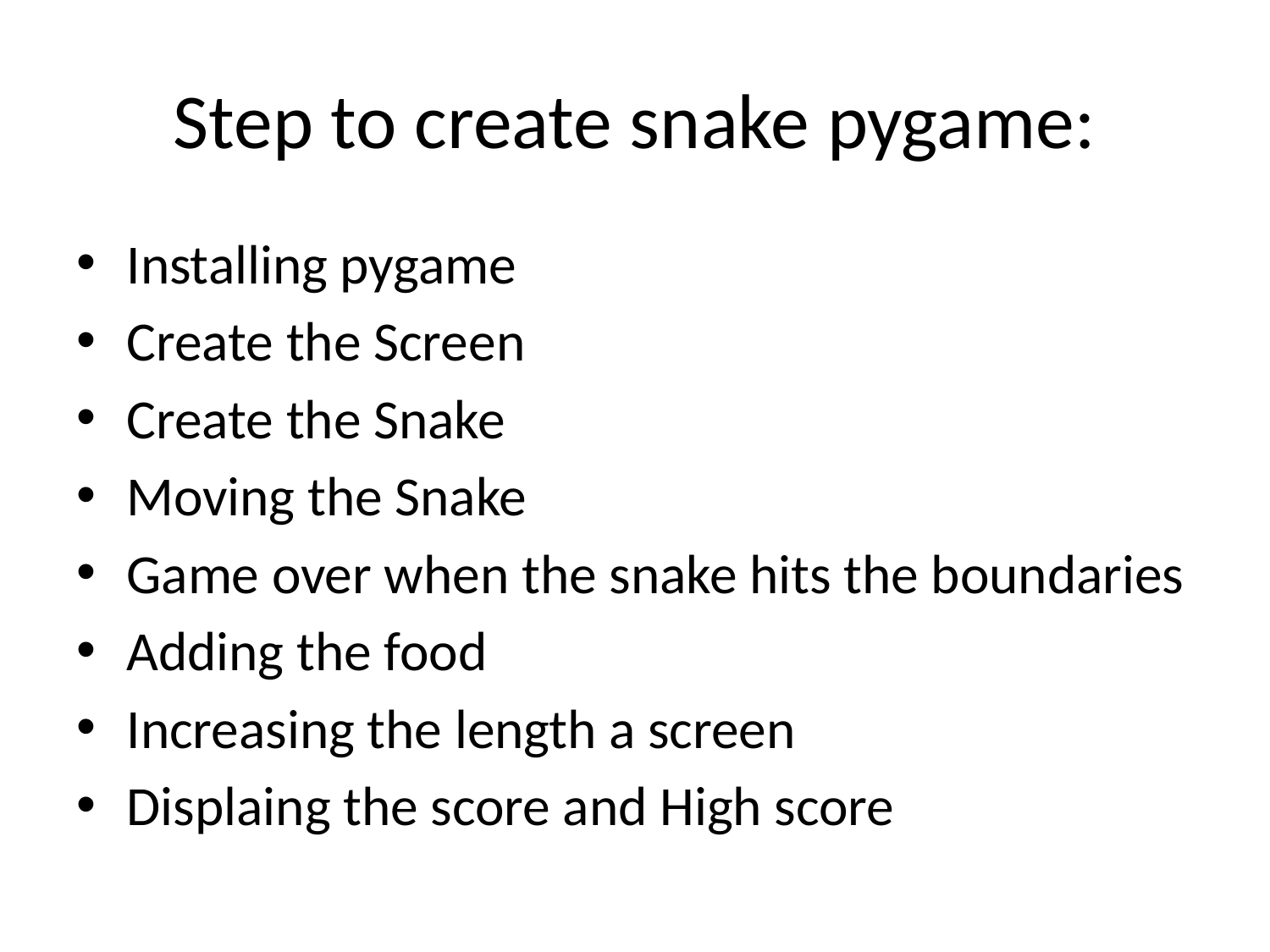

# Step to create snake pygame:
Installing pygame
Create the Screen
Create the Snake
Moving the Snake
Game over when the snake hits the boundaries
Adding the food
Increasing the length a screen
Displaing the score and High score